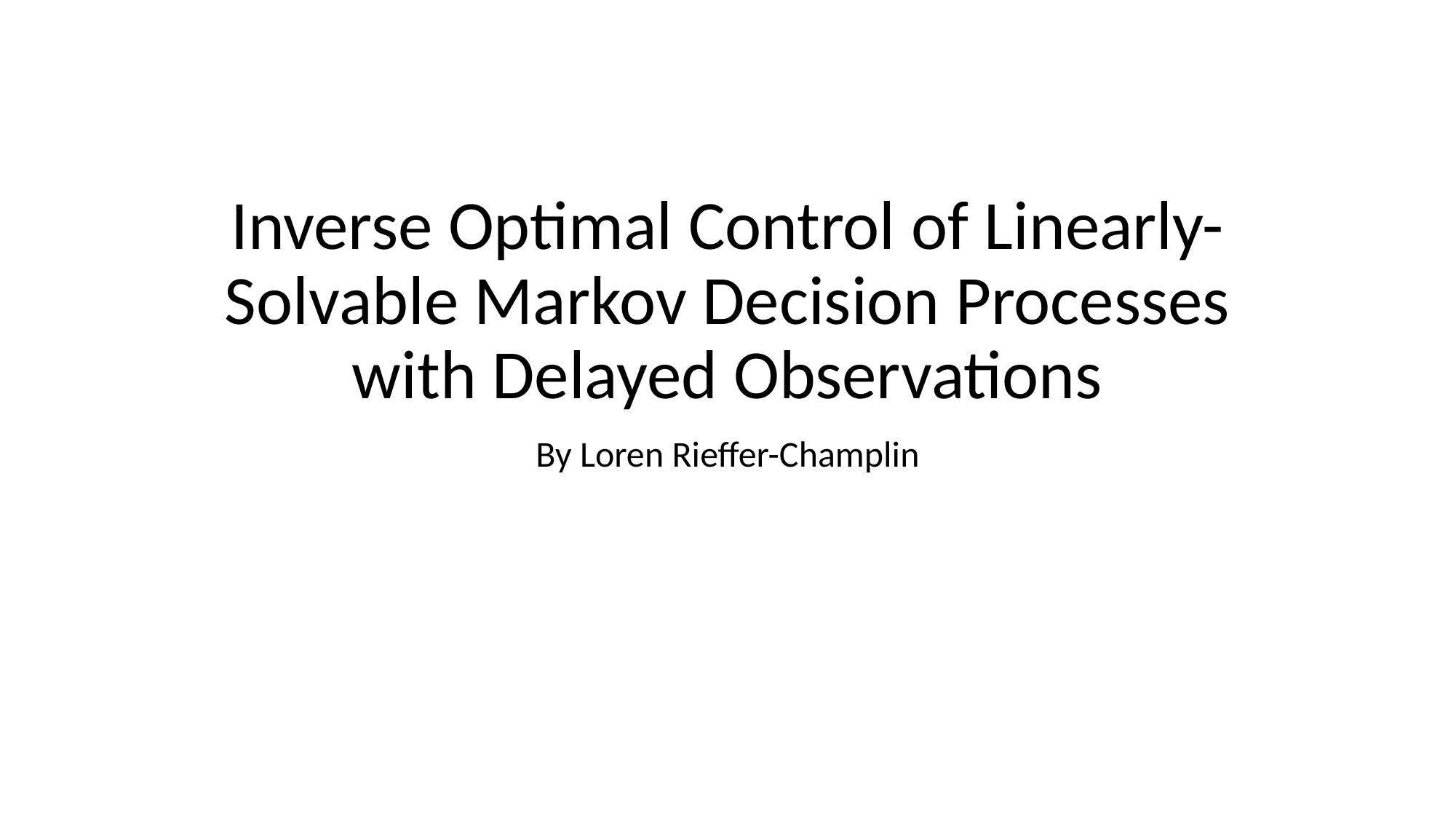

# Inverse Optimal Control of Linearly-Solvable Markov Decision Processes with Delayed Observations
By Loren Rieffer-Champlin